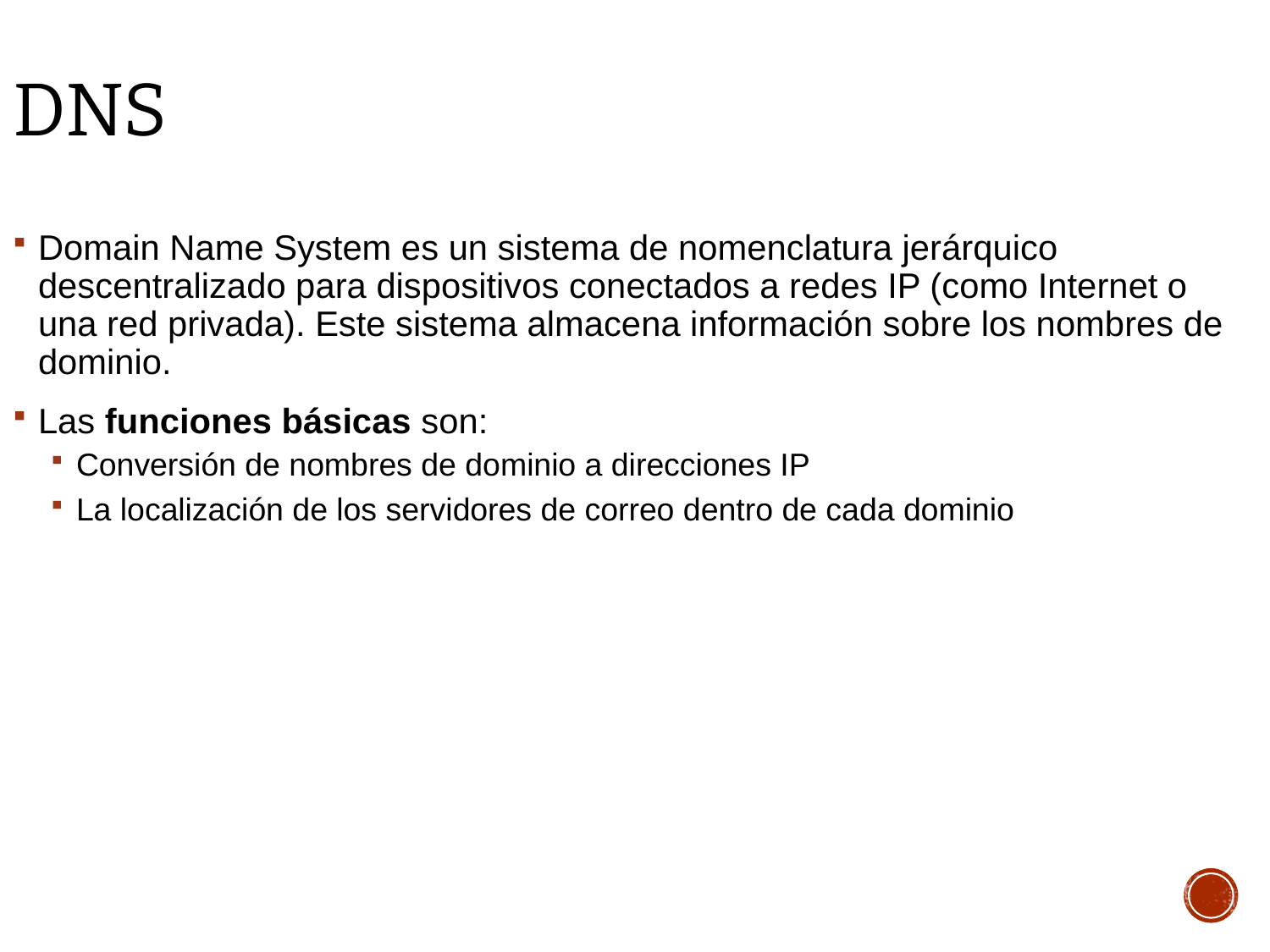

# DNS
Domain Name System es un sistema de nomenclatura jerárquico descentralizado para dispositivos conectados a redes IP (como Internet o una red privada). Este sistema almacena información sobre los nombres de dominio.
Las funciones básicas son:
Conversión de nombres de dominio a direcciones IP
La localización de los servidores de correo dentro de cada dominio